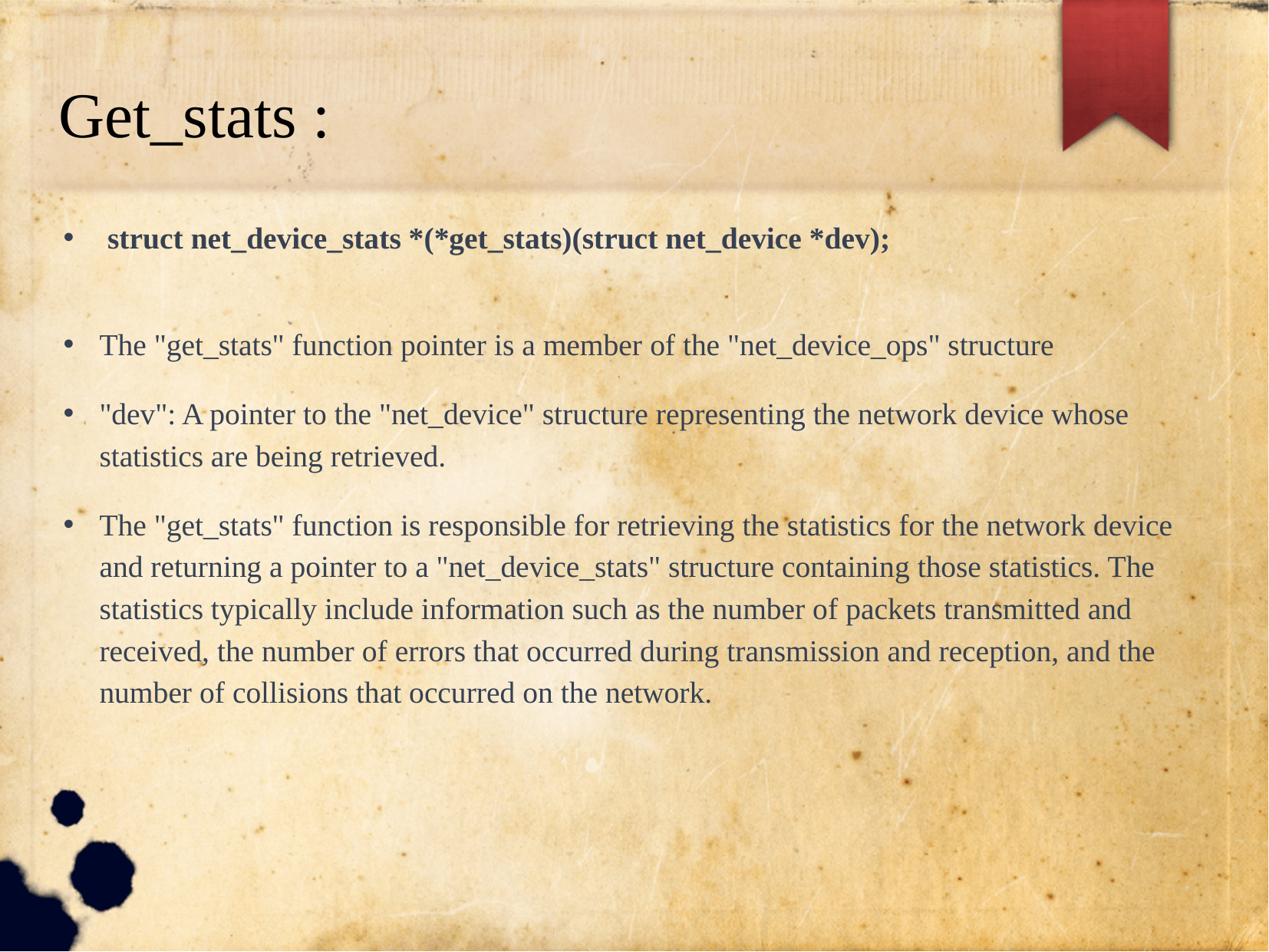

# Get_stats :
  struct net_device_stats *(*get_stats)(struct net_device *dev);

The "get_stats" function pointer is a member of the "net_device_ops" structure
"dev": A pointer to the "net_device" structure representing the network device whose statistics are being retrieved.
The "get_stats" function is responsible for retrieving the statistics for the network device and returning a pointer to a "net_device_stats" structure containing those statistics. The statistics typically include information such as the number of packets transmitted and received, the number of errors that occurred during transmission and reception, and the number of collisions that occurred on the network.